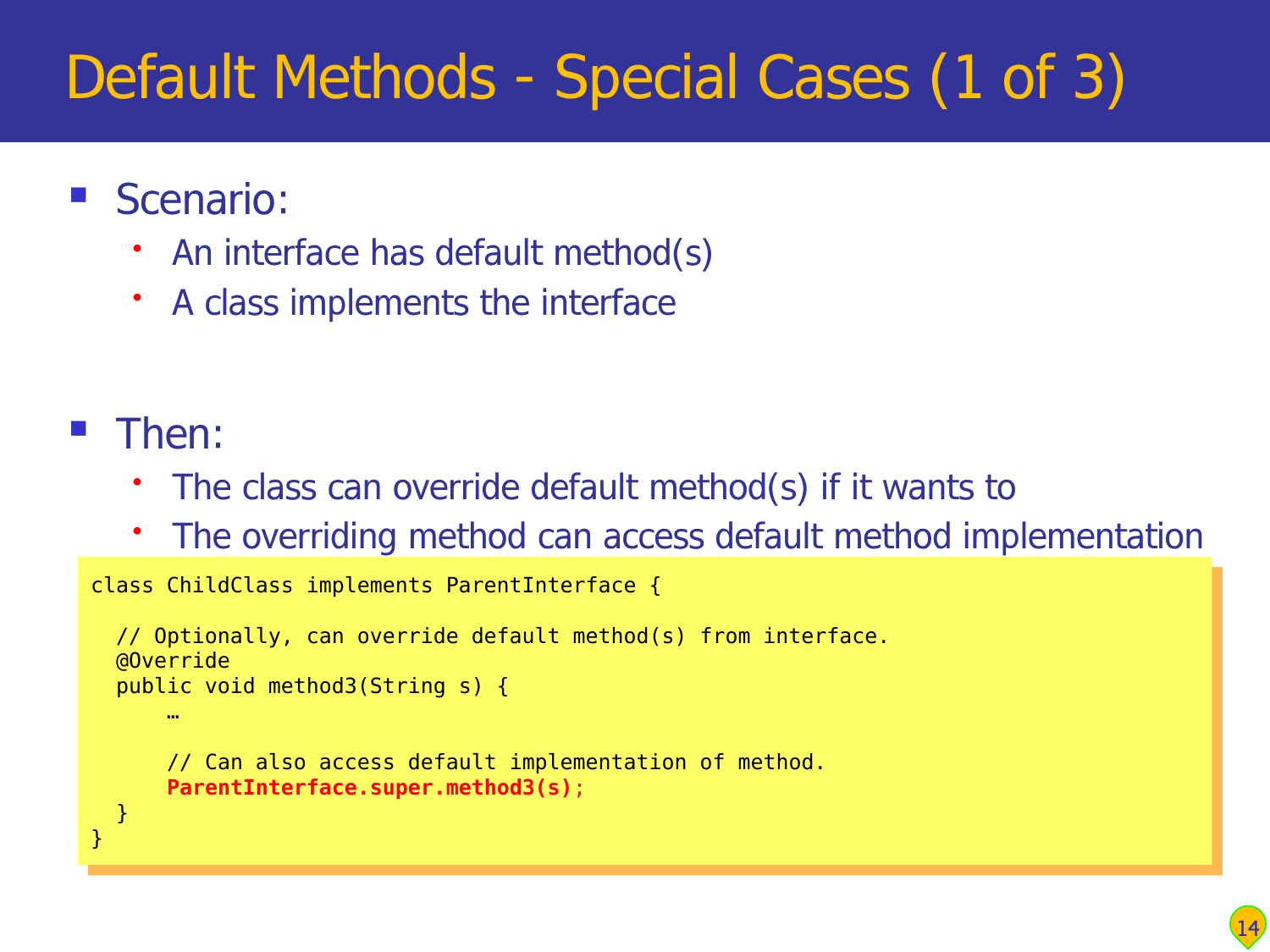

# Default Methods - Special Cases (1 of 3)
Scenario:
An interface has default method(s)
A class implements the interface

Then:
The class can override default method(s) if it wants to
The overriding method can access default method implementation
class ChildClass implements ParentInterface {

  // Optionally, can override default method(s) from interface.
  @Override
  public void method3(String s) {
      …

      // Can also access default implementation of method.
      ParentInterface.super.method3(s);
  }
}
14